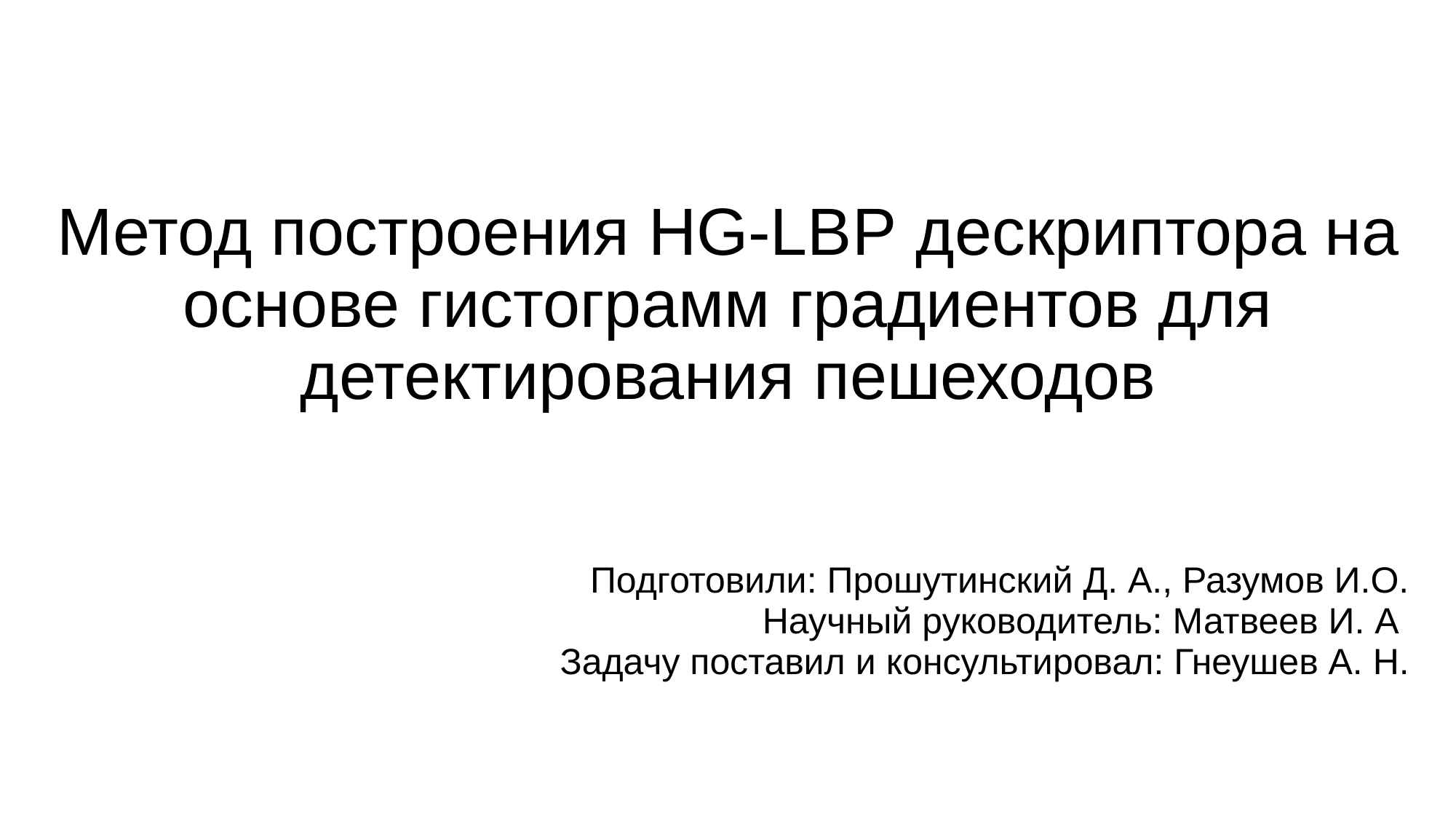

# Метод построения HG-LBP дескриптора на основе гистограмм градиентов для детектирования пешеходов
Подготовили: Прошутинский Д. А., Разумов И.О.
Научный руководитель: Матвеев И. А
Задачу поставил и консультировал: Гнеушев А. Н.